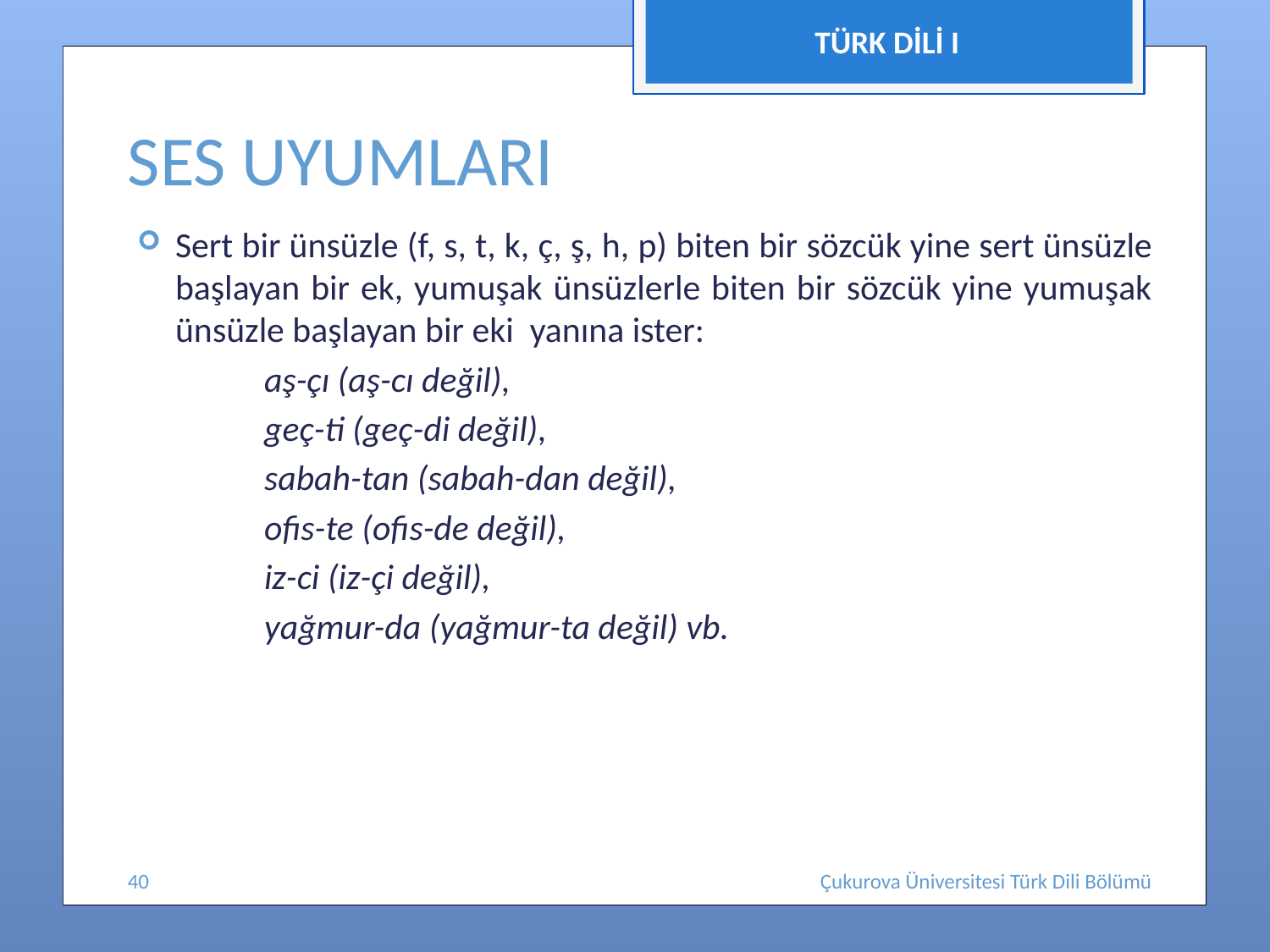

TÜRK DİLİ I
# SES UYUMLARI
Sert bir ünsüzle (f, s, t, k, ç, ş, h, p) biten bir sözcük yine sert ünsüzle başlayan bir ek, yumuşak ünsüzlerle biten bir sözcük yine yumuşak ünsüzle başlayan bir eki  yanına ister:
	aş-çı (aş-cı değil),
	geç-ti (geç-di değil),
	sabah-tan (sabah-dan değil),
	ofis-te (ofis-de değil),
	iz-ci (iz-çi değil),
	yağmur-da (yağmur-ta değil) vb.
40
Çukurova Üniversitesi Türk Dili Bölümü